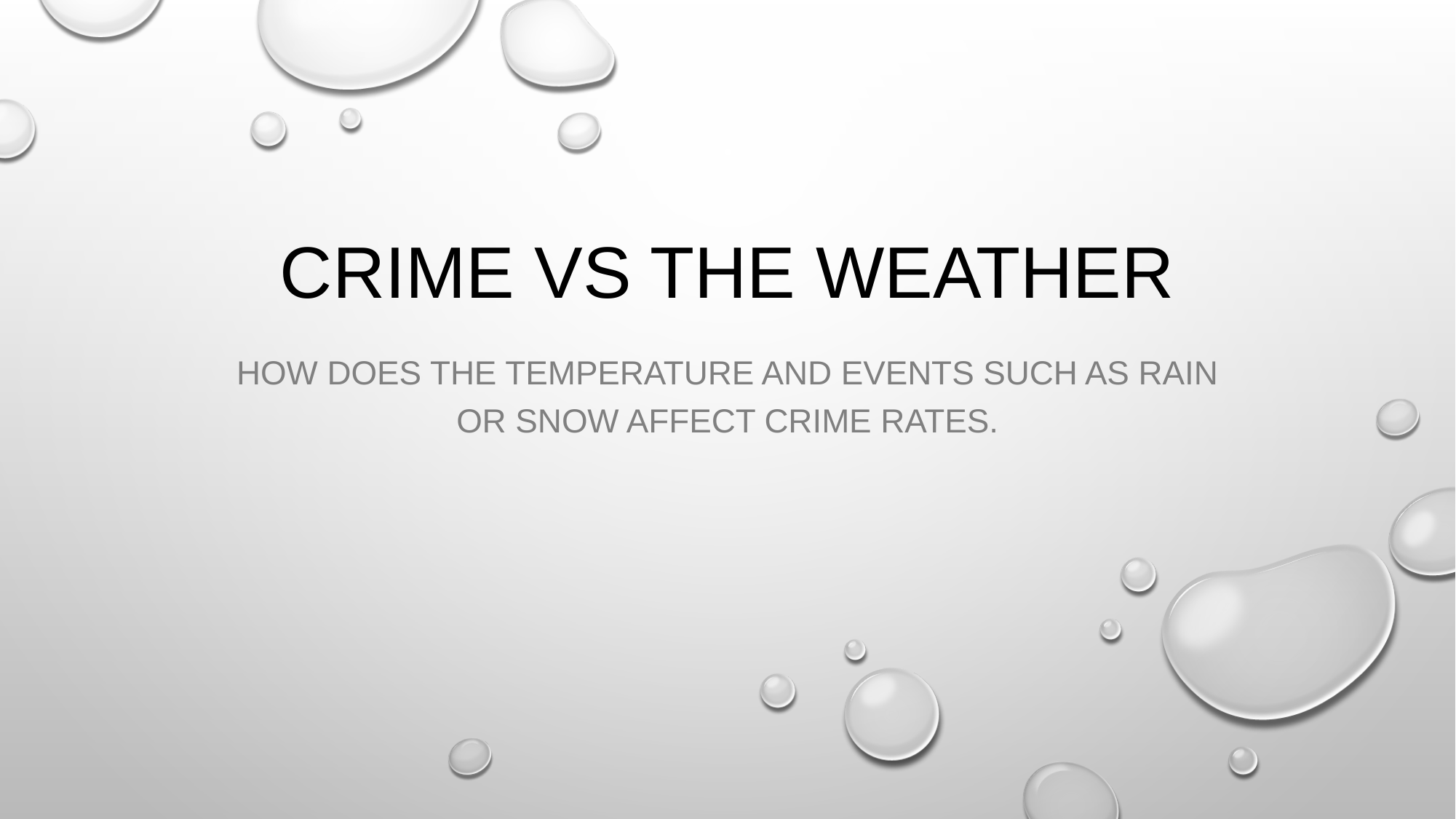

# Crime vs The Weather
How does the temperature and events such as rain or snow affect crime rates.